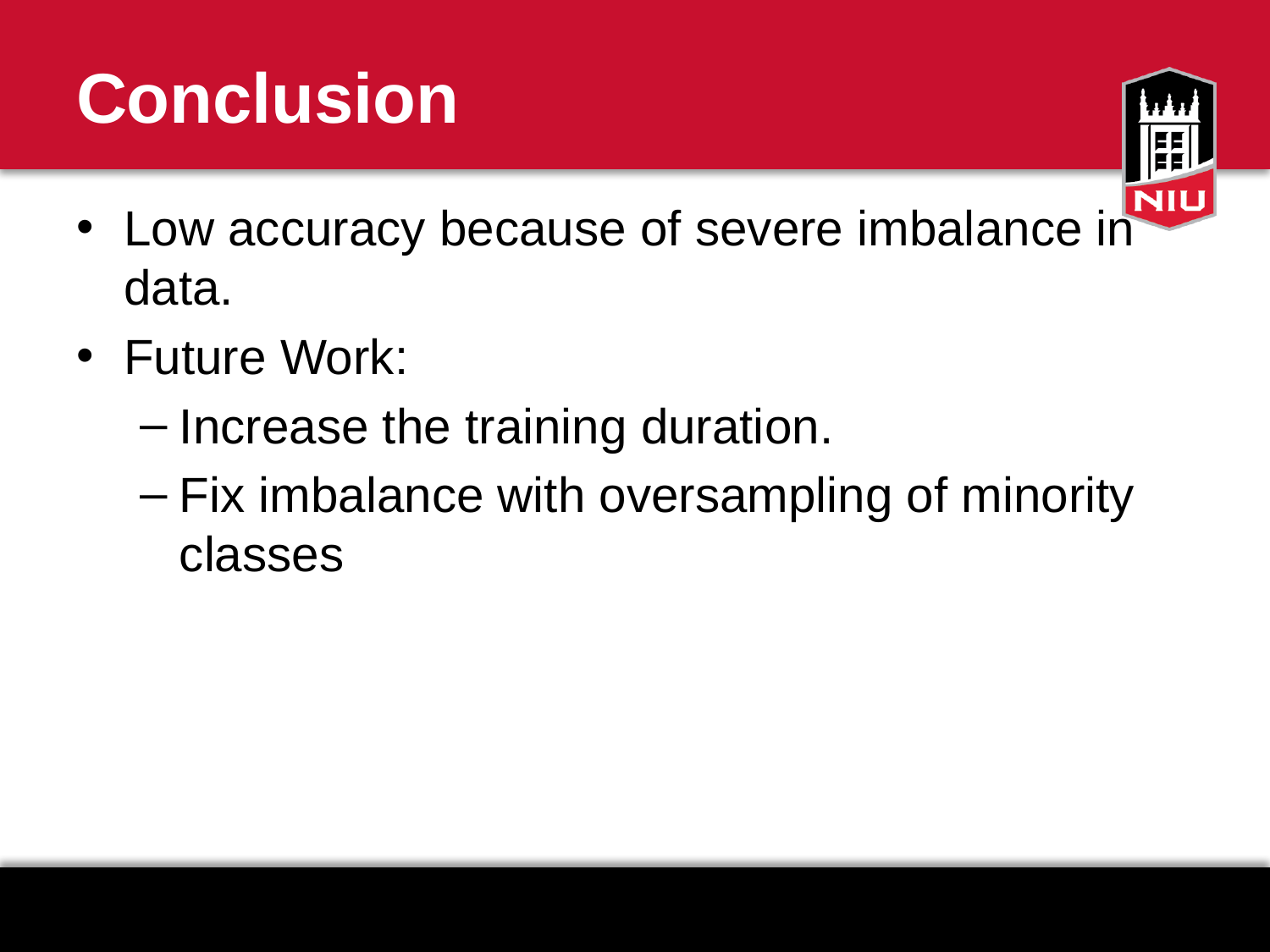

# Conclusion
Low accuracy because of severe imbalance in data.
Future Work:
Increase the training duration.
Fix imbalance with oversampling of minority classes